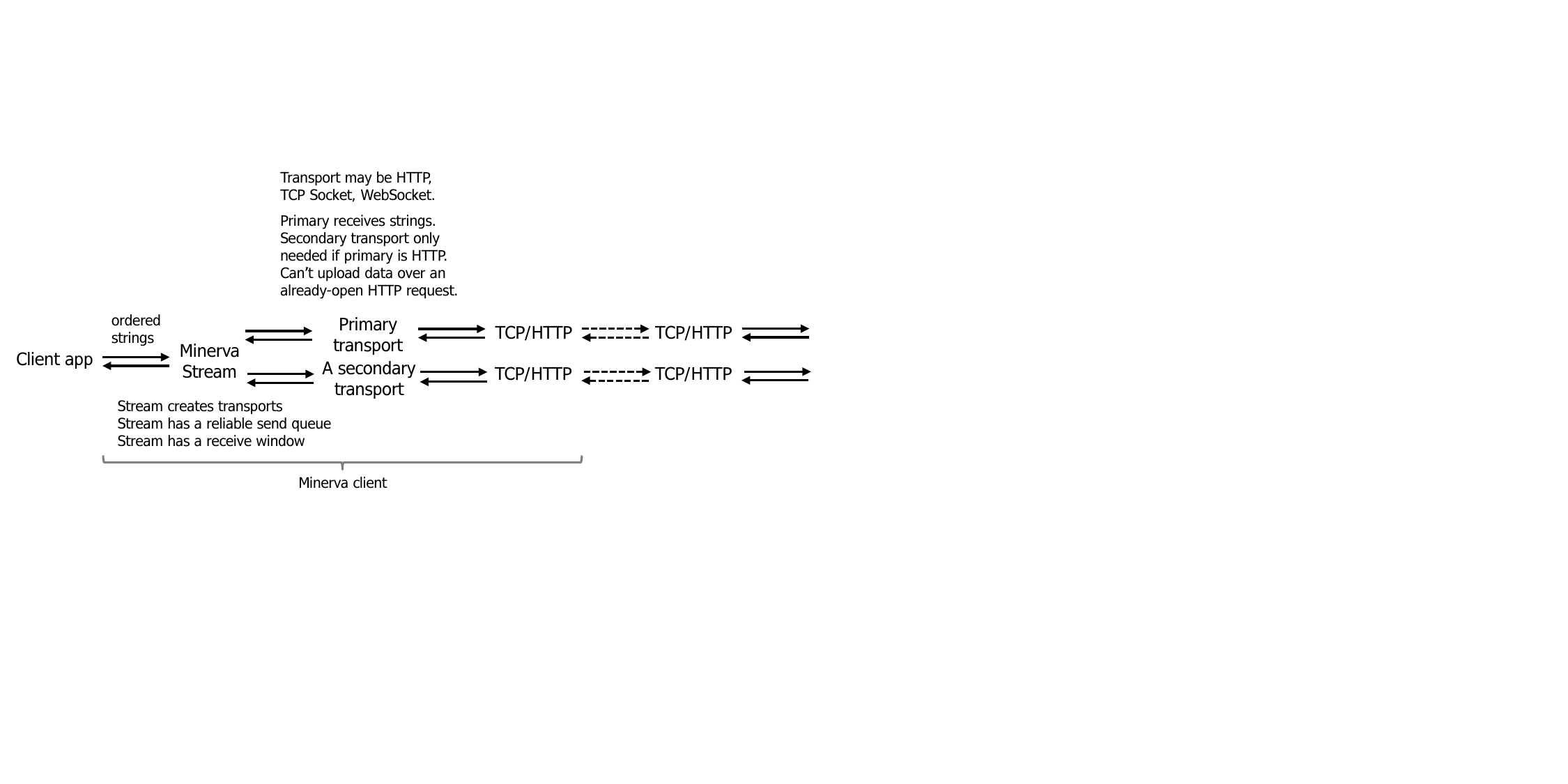

Transport may be HTTP, TCP Socket, WebSocket.
Primary receives strings. Secondary transport only needed if primary is HTTP. Can’t upload data over an already-open HTTP request.

ordered
strings
Primary
transport
TCP/HTTP
TCP/HTTP
Minerva
Stream
Client app
A secondary
transport
TCP/HTTP
TCP/HTTP
Stream creates transports
Stream has a reliable send queue
Stream has a receive window
Minerva client